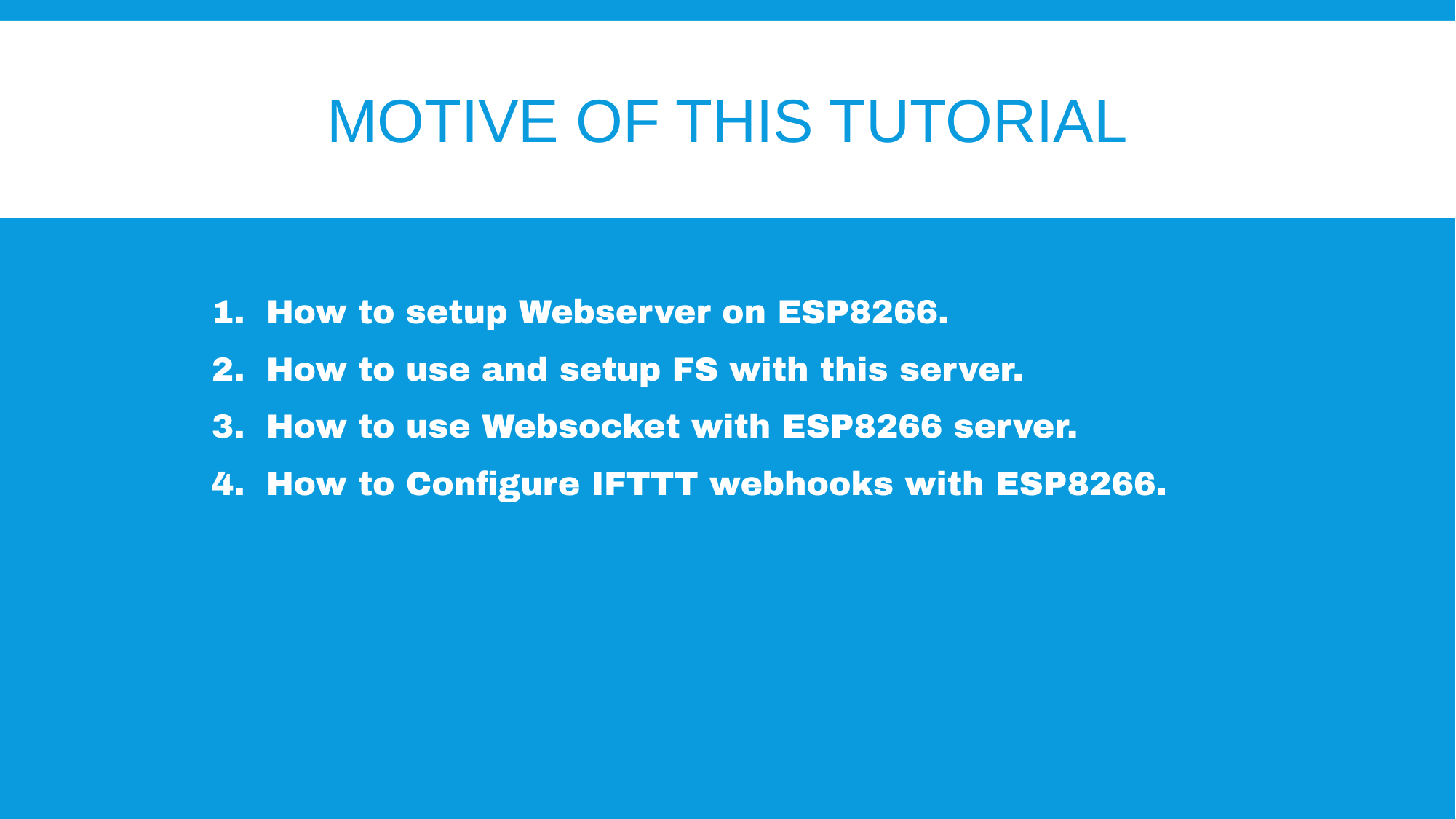

# MOTIVE OF THIS TUTORIAL
How to setup Webserver on ESP8266.
How to use and setup FS with this server.
How to use Websocket with ESP8266 server.
How to Configure IFTTT webhooks with ESP8266.